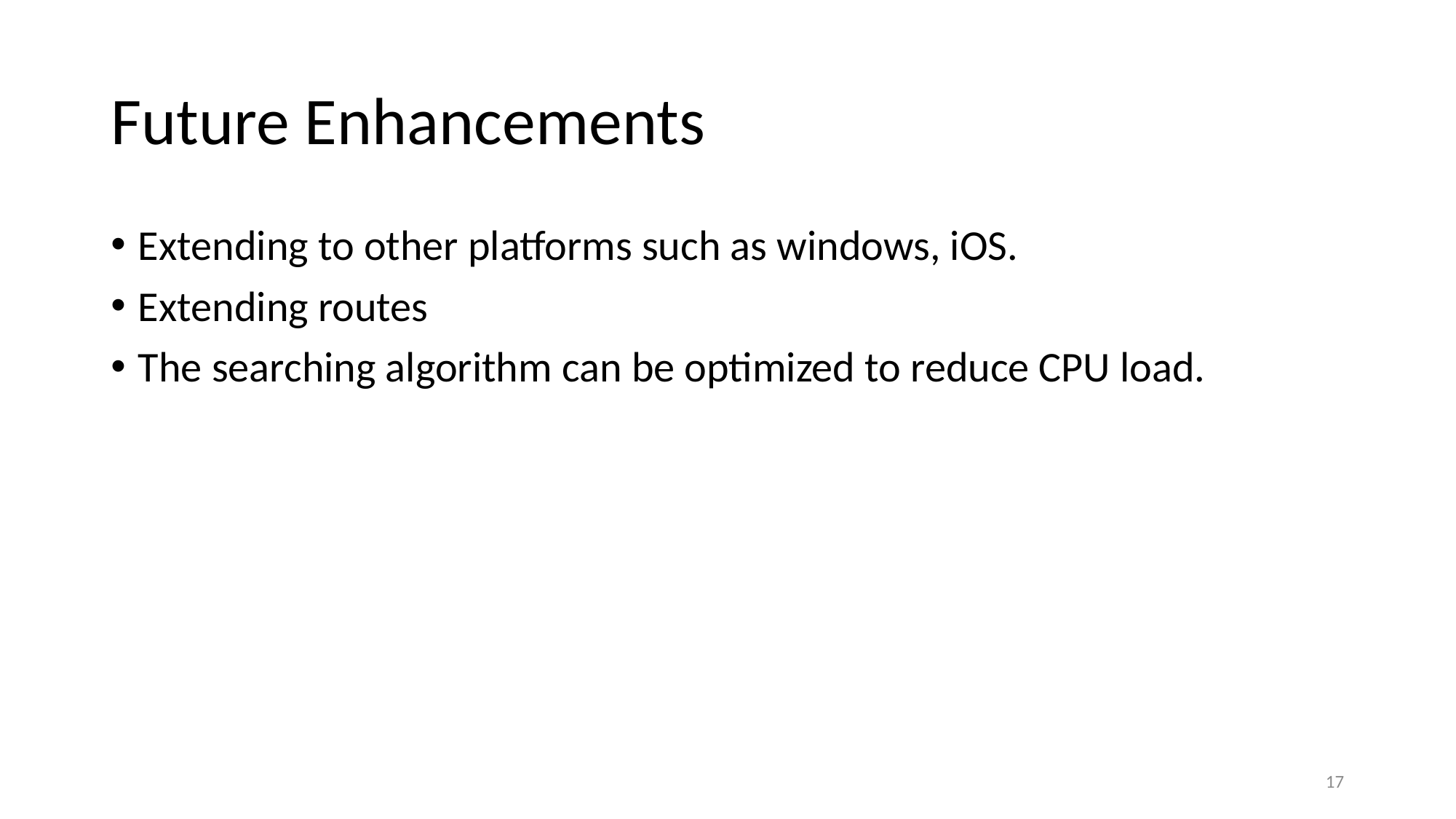

# Future Enhancements
Extending to other platforms such as windows, iOS.
Extending routes
The searching algorithm can be optimized to reduce CPU load.

17